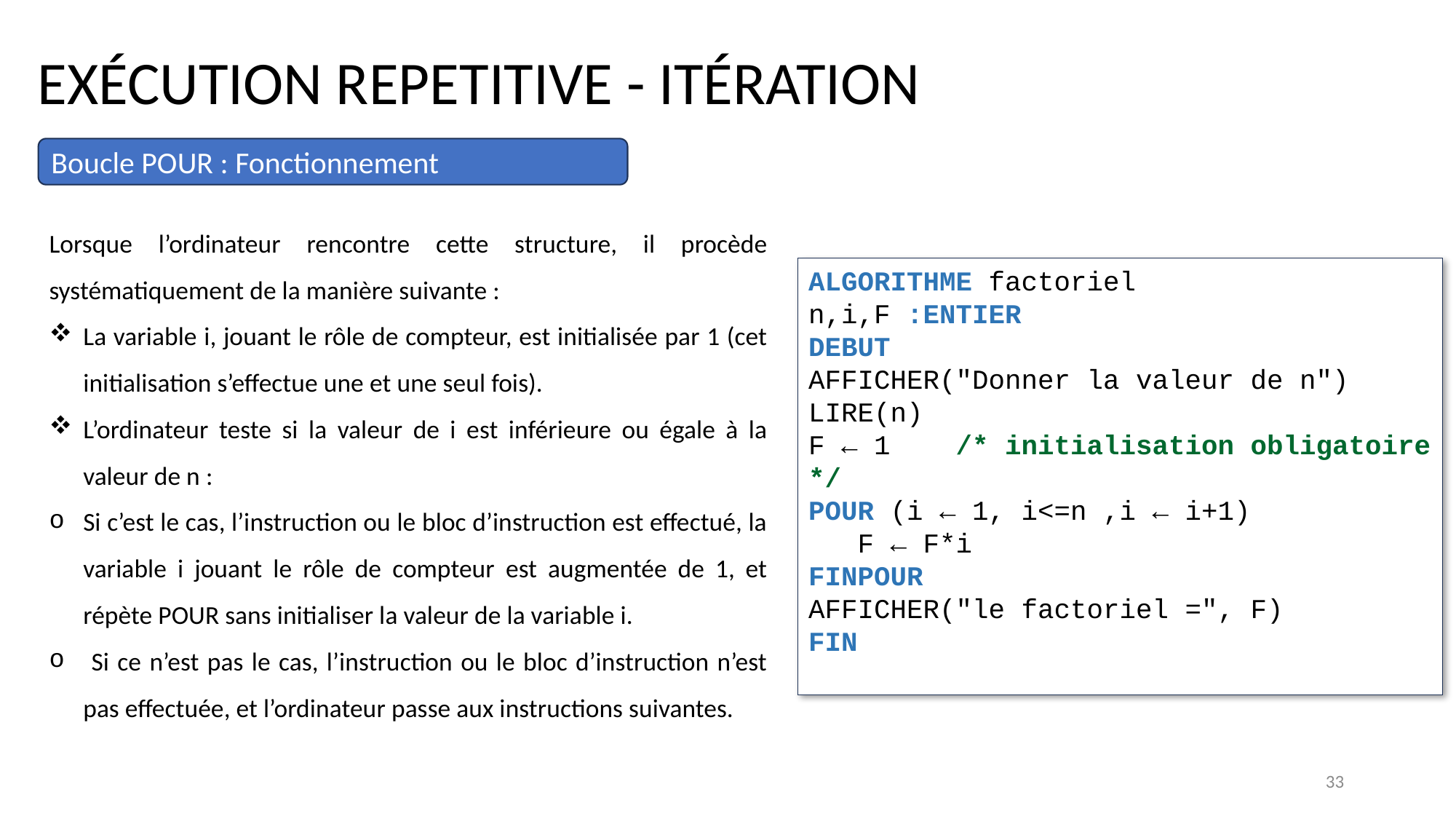

EXÉCUTION REPETITIVE - ITÉRATION
Boucle POUR : Fonctionnement
Lorsque l’ordinateur rencontre cette structure, il procède systématiquement de la manière suivante :
La variable i, jouant le rôle de compteur, est initialisée par 1 (cet initialisation s’effectue une et une seul fois).
L’ordinateur teste si la valeur de i est inférieure ou égale à la valeur de n :
Si c’est le cas, l’instruction ou le bloc d’instruction est effectué, la variable i jouant le rôle de compteur est augmentée de 1, et répète POUR sans initialiser la valeur de la variable i.
 Si ce n’est pas le cas, l’instruction ou le bloc d’instruction n’est pas effectuée, et l’ordinateur passe aux instructions suivantes.
ALGORITHME factoriel
n,i,F :ENTIER
DEBUT
AFFICHER("Donner la valeur de n")
LIRE(n)
F ← 1    /* initialisation obligatoire */
POUR (i ← 1, i<=n ,i ← i+1)  
   F ← F*i
FINPOUR 
AFFICHER("le factoriel =", F)
FIN

33